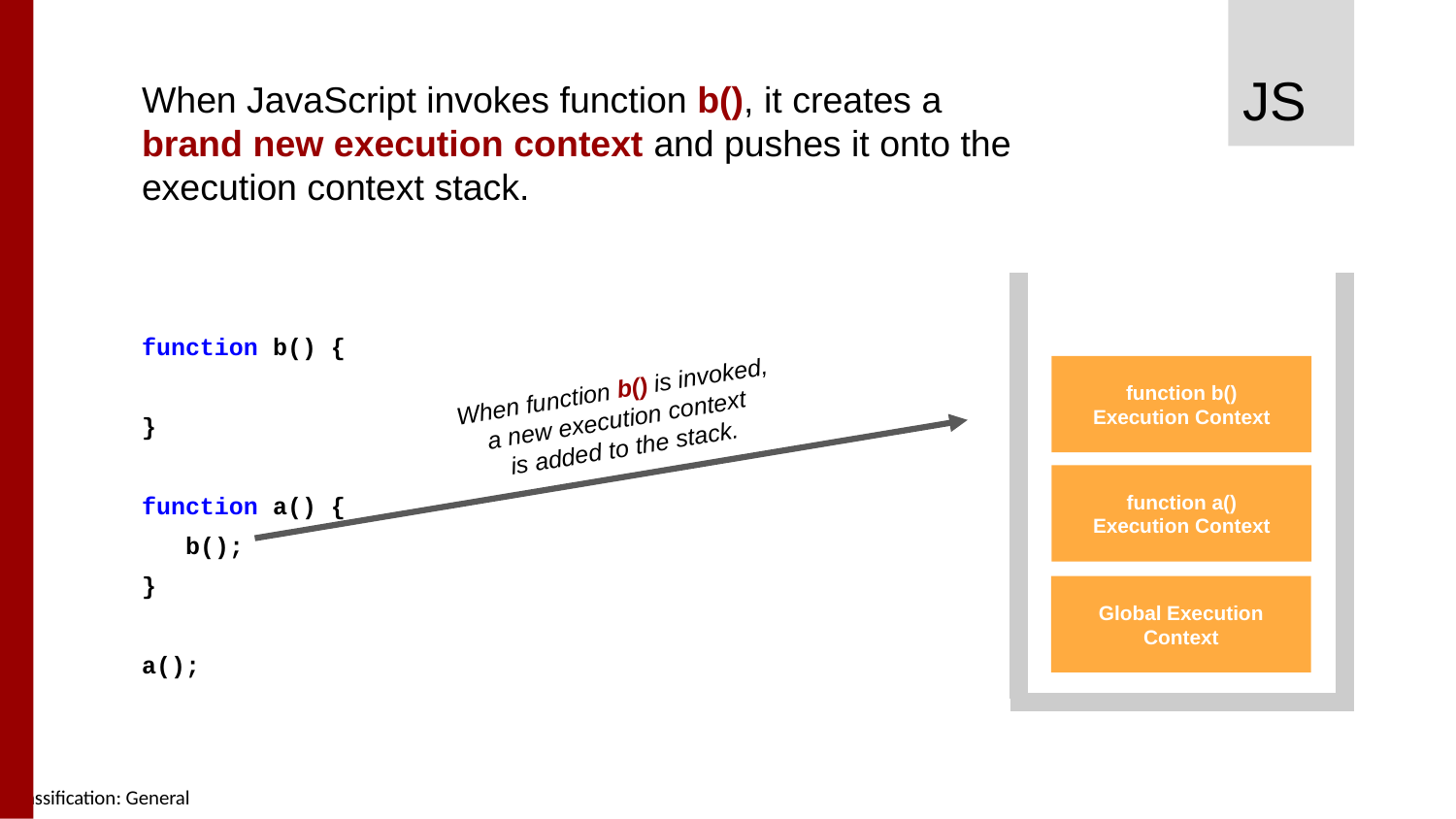

JS
When JavaScript invokes function b(), it creates a brand new execution context and pushes it onto the execution context stack.
function b() {

}

function a() {
   b();
}

a();

function b()
Execution Context
When function b() is invoked,
a new execution context
is added to the stack.
function a()
Execution Context
Global Execution Context